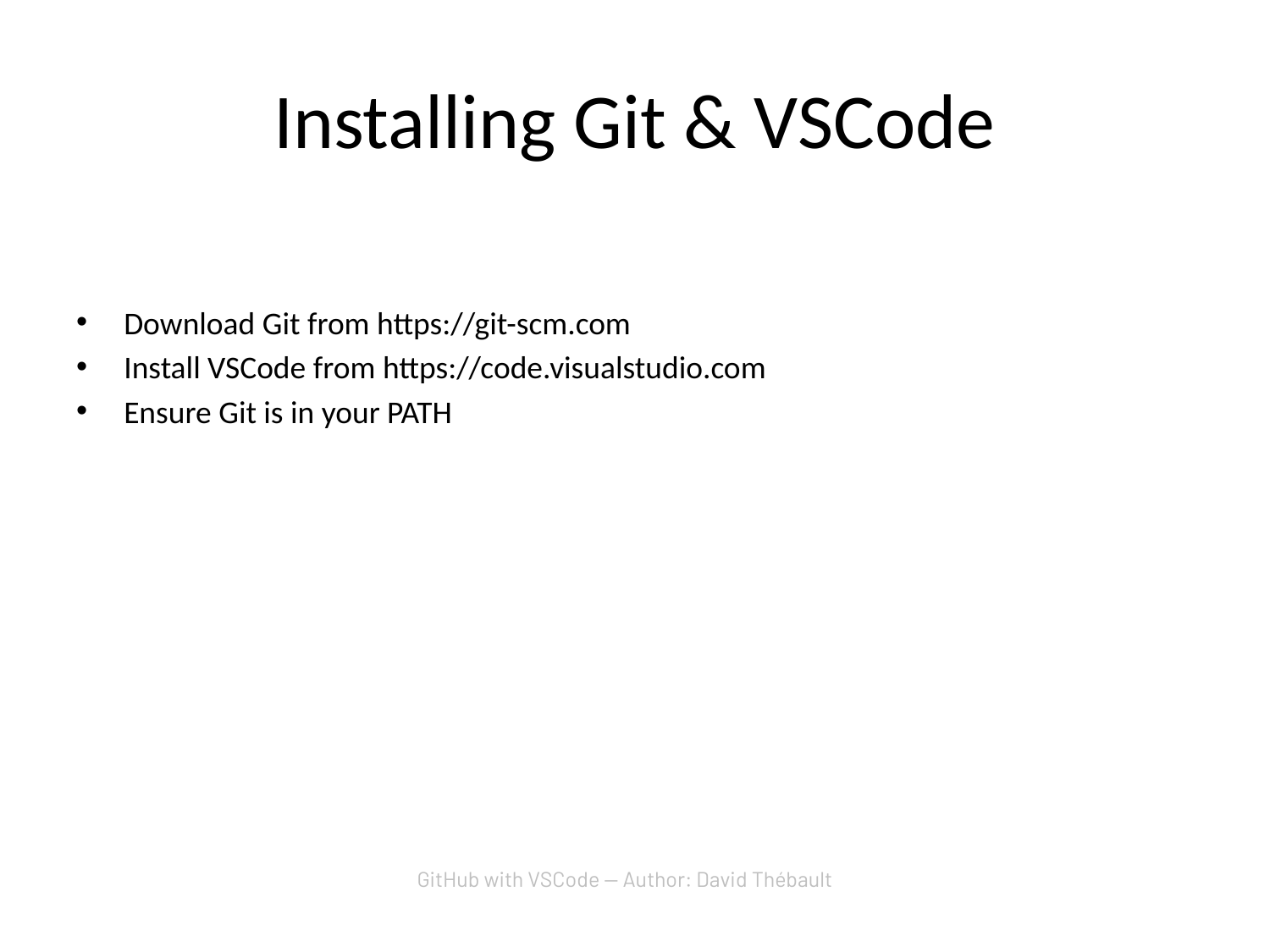

# Installing Git & VSCode

Download Git from https://git-scm.com
Install VSCode from https://code.visualstudio.com
Ensure Git is in your PATH
GitHub with VSCode — Author: David Thébault